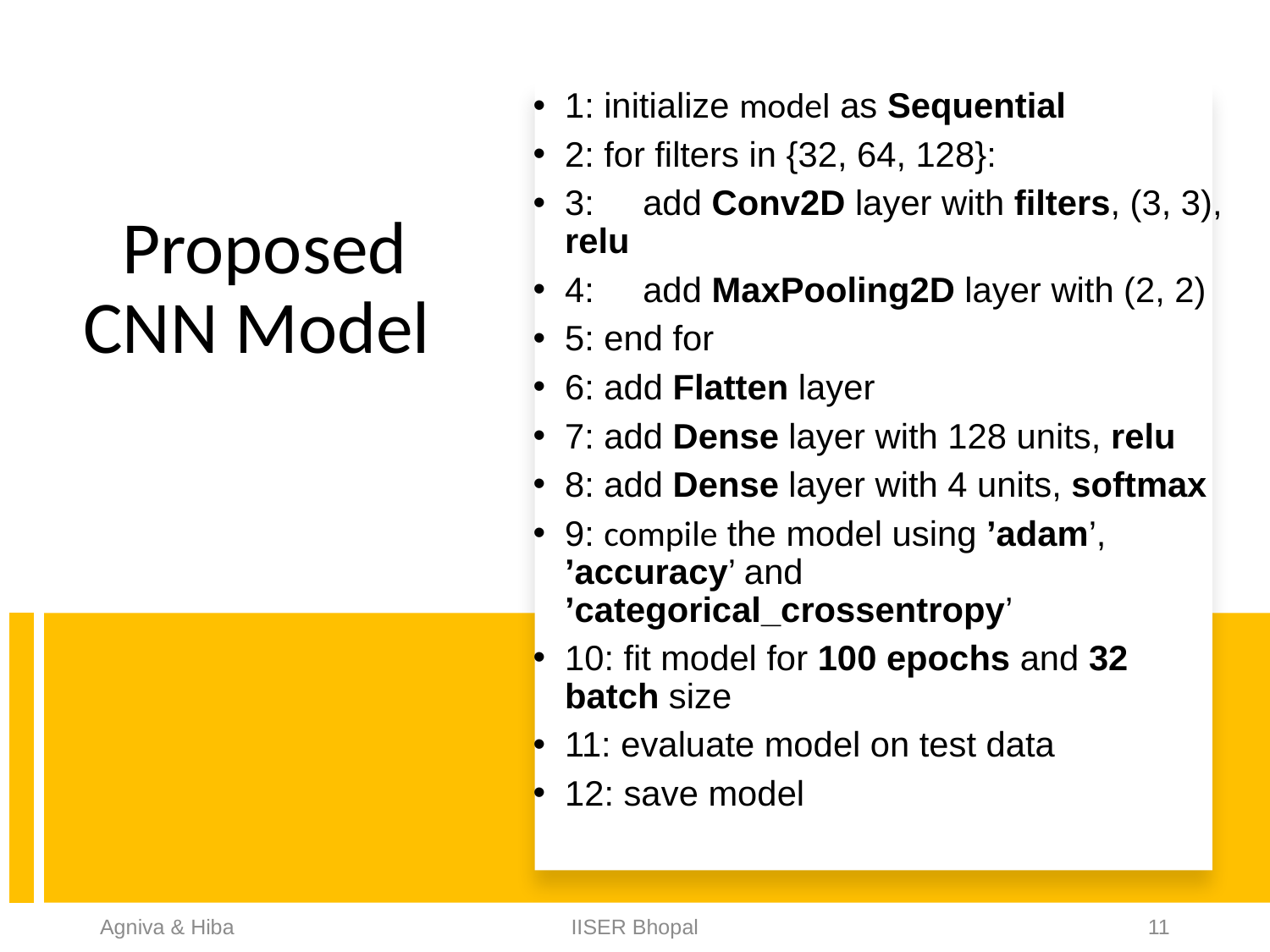

1: initialize model as Sequential
2: for filters in {32, 64, 128}:
3:     add Conv2D layer with filters, (3, 3), relu
4:     add MaxPooling2D layer with (2, 2)
5: end for
6: add Flatten layer
7: add Dense layer with 128 units, relu
8: add Dense layer with 4 units, softmax
9: compile the model using ’adam’, ’accuracy’ and   ’categorical_crossentropy’
10: fit model for 100 epochs and 32 batch size
11: evaluate model on test data
12: save model

Proposed CNN Model

Agniva & Hiba
IISER Bhopal
11